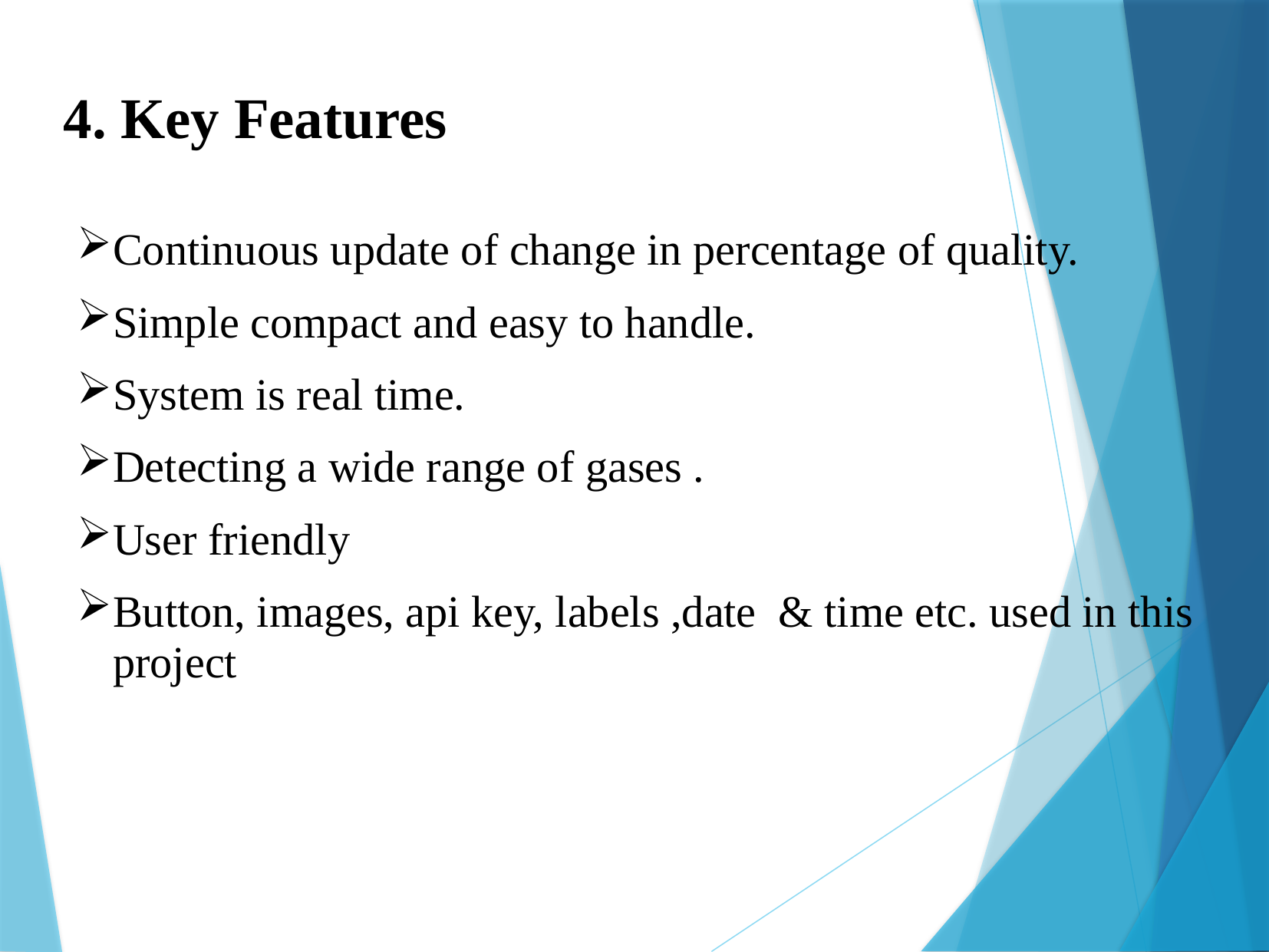

4. Key Features
Continuous update of change in percentage of quality.
Simple compact and easy to handle.
System is real time.
Detecting a wide range of gases .
User friendly
Button, images, api key, labels ,date  & time etc. used in this project